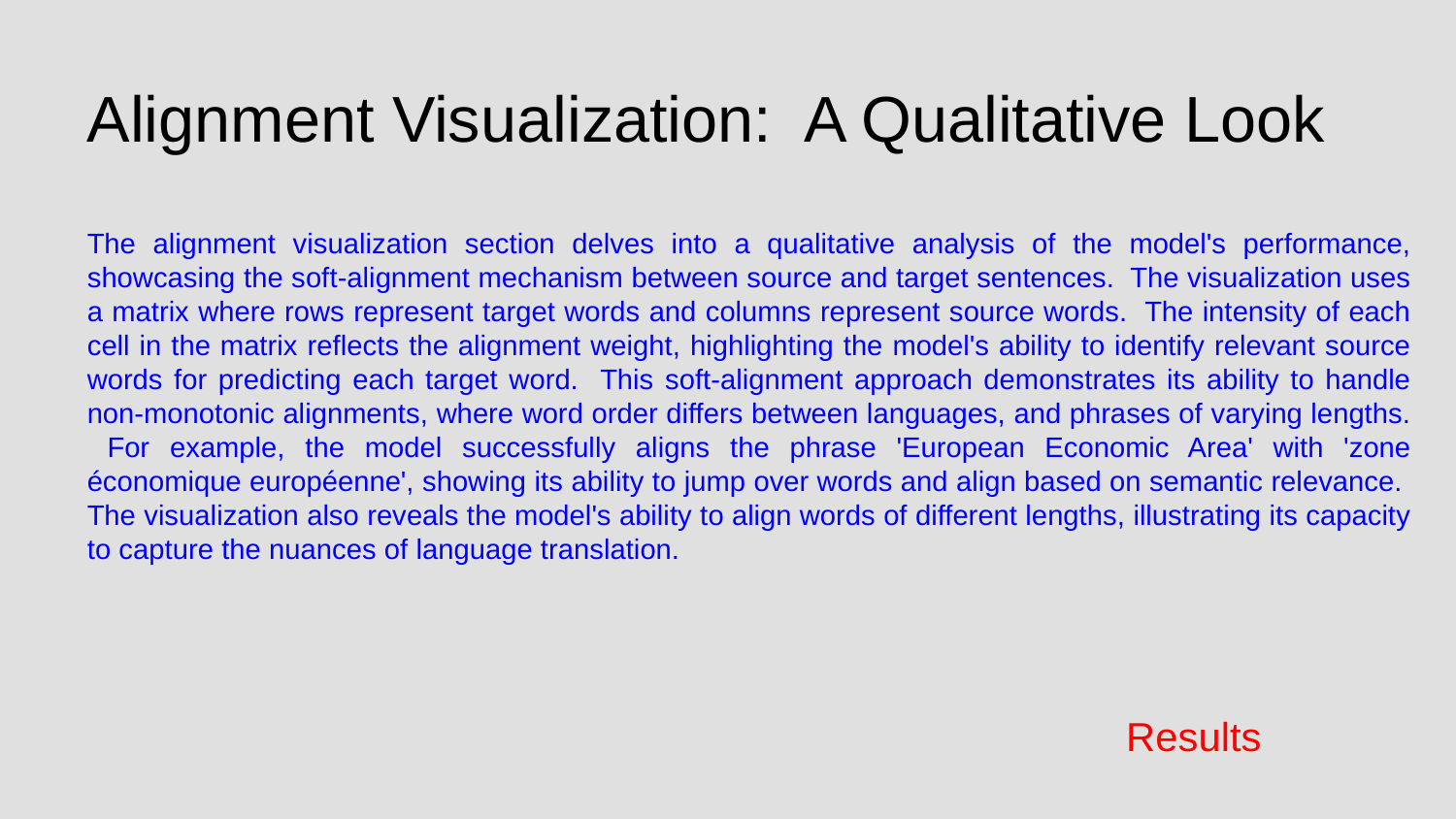

Alignment Visualization:  A Qualitative Look
The alignment visualization section delves into a qualitative analysis of the model's performance, showcasing the soft-alignment mechanism between source and target sentences.  The visualization uses a matrix where rows represent target words and columns represent source words.  The intensity of each cell in the matrix reflects the alignment weight, highlighting the model's ability to identify relevant source words for predicting each target word.  This soft-alignment approach demonstrates its ability to handle non-monotonic alignments, where word order differs between languages, and phrases of varying lengths.  For example, the model successfully aligns the phrase 'European Economic Area' with 'zone économique européenne', showing its ability to jump over words and align based on semantic relevance.  The visualization also reveals the model's ability to align words of different lengths, illustrating its capacity to capture the nuances of language translation.
Results